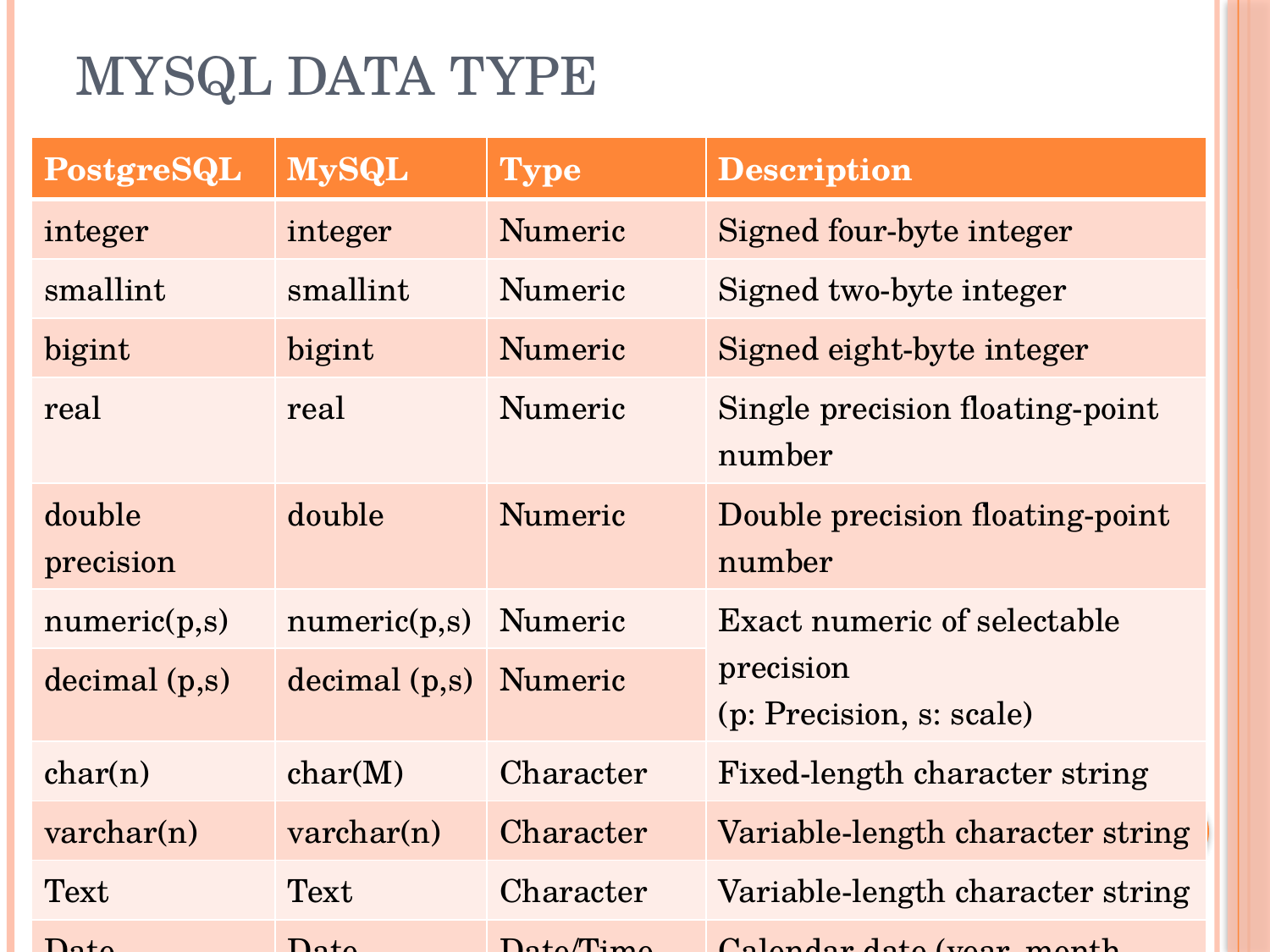

# MySQL Data Type
| PostgreSQL | MySQL | Type | Description |
| --- | --- | --- | --- |
| integer | integer | Numeric | Signed four-byte integer |
| smallint | smallint | Numeric | Signed two-byte integer |
| bigint | bigint | Numeric | Signed eight-byte integer |
| real | real | Numeric | Single precision floating-point number |
| double precision | double | Numeric | Double precision floating-point number |
| numeric(p,s) | numeric(p,s) | Numeric | Exact numeric of selectable precision (p: Precision, s: scale) |
| decimal (p,s) | decimal (p,s) | Numeric |  |
| char(n) | char(M) | Character | Fixed-length character string |
| varchar(n) | varchar(n) | Character | Variable-length character string |
| Text | Text | Character | Variable-length character string |
| Date | Date | Date/Time | Calendar date (year, month, day) |
| Time | Time | Date/Time | Time of day |
| timestamp | timestamp | Date/Time | Date and time |
| Boolean | Bit | Boolean | Logical Boolean (true/false) |
3